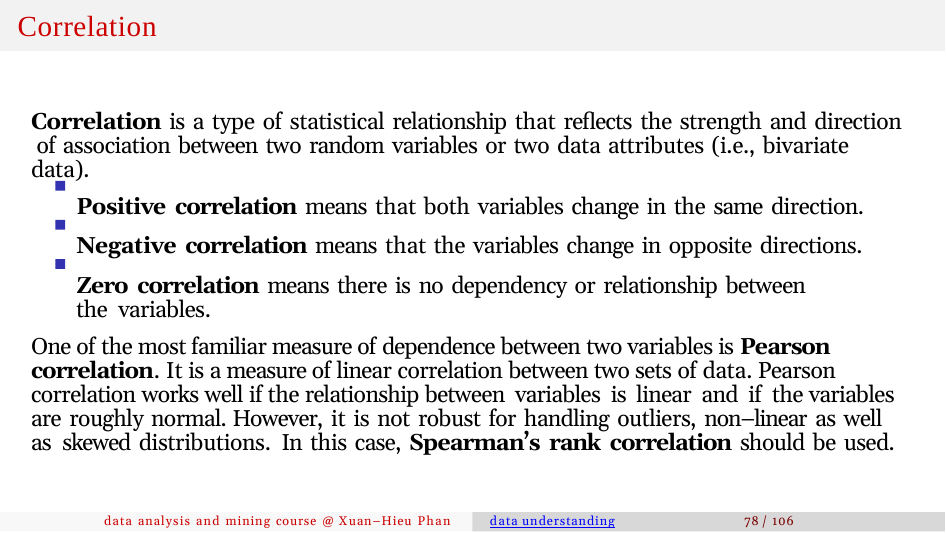

# Correlation
Correlation is a type of statistical relationship that reflects the strength and direction  of association between two random variables or two data attributes (i.e., bivariate data).
Positive correlation means that both variables change in the same direction.
Negative correlation means that the variables change in opposite directions.
Zero correlation means there is no dependency or relationship between the  variables.
One of the most familiar measure of dependence between two variables is Pearson  correlation. It is a measure of linear correlation between two sets of data. Pearson  correlation works well if the relationship between variables is linear and if the variables  are roughly normal. However, it is not robust for handling outliers, non–linear as well as  skewed distributions. In this case, Spearman’s rank correlation should be used.

data analysis and mining course @ Xuan–Hieu Phan
data understanding
78 / 106